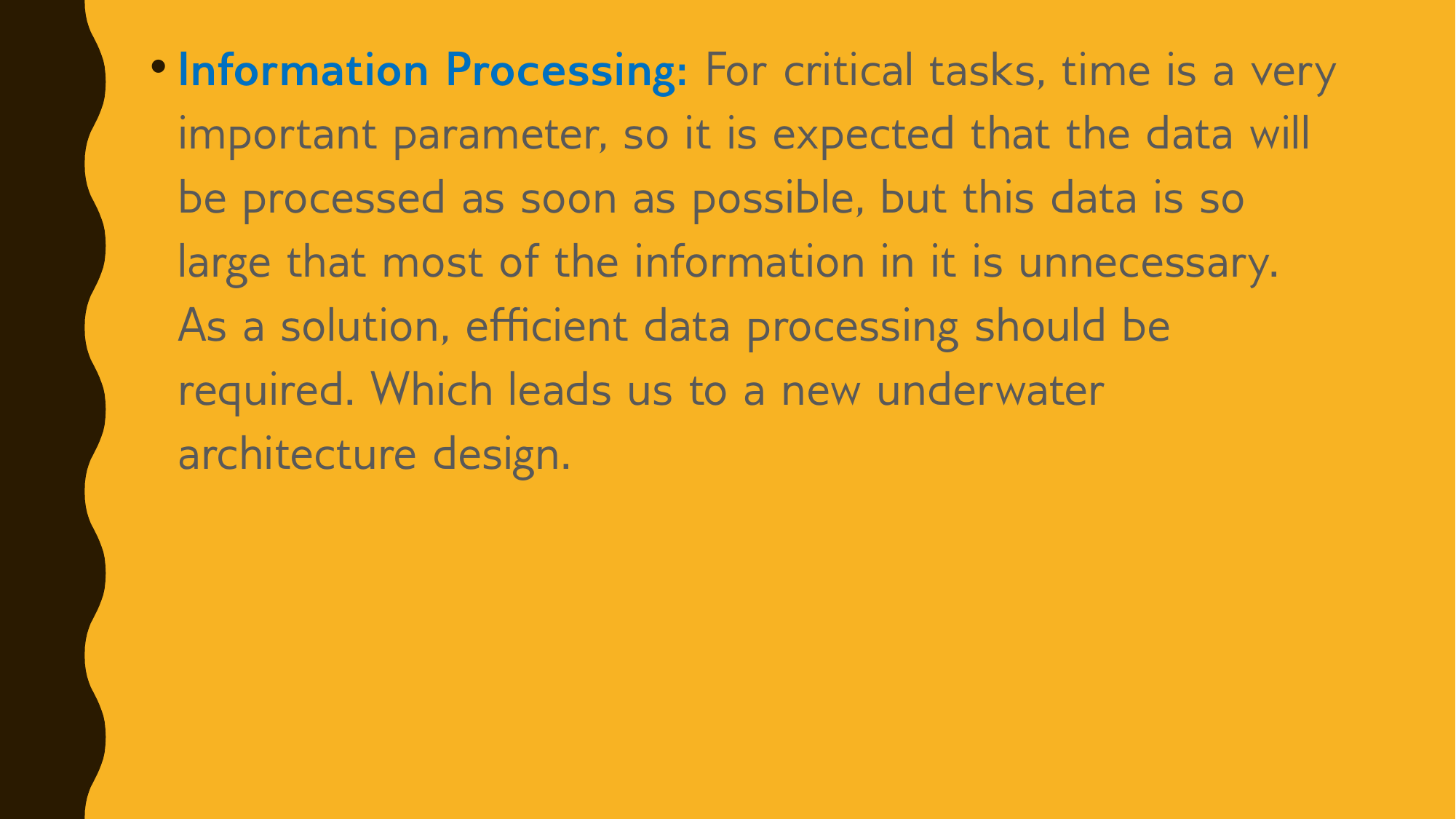

Information Processing: For critical tasks, time is a very important parameter, so it is expected that the data will be processed as soon as possible, but this data is so large that most of the information in it is unnecessary.  As a solution, efficient data processing should be required. Which leads us to a new underwater architecture design.